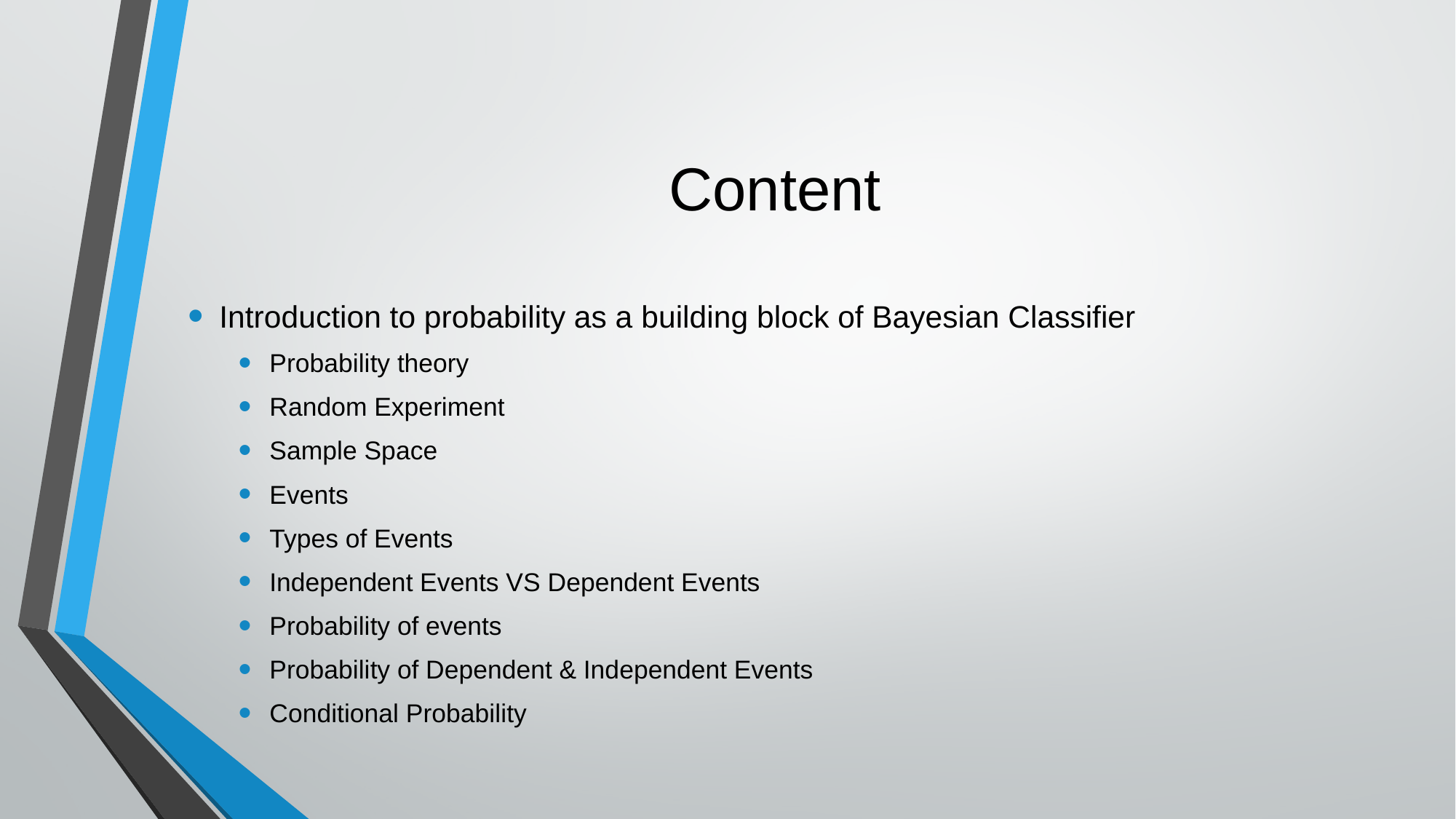

# Content
Introduction to probability as a building block of Bayesian Classifier
Probability theory
Random Experiment
Sample Space
Events
Types of Events
Independent Events VS Dependent Events
Probability of events
Probability of Dependent & Independent Events
Conditional Probability